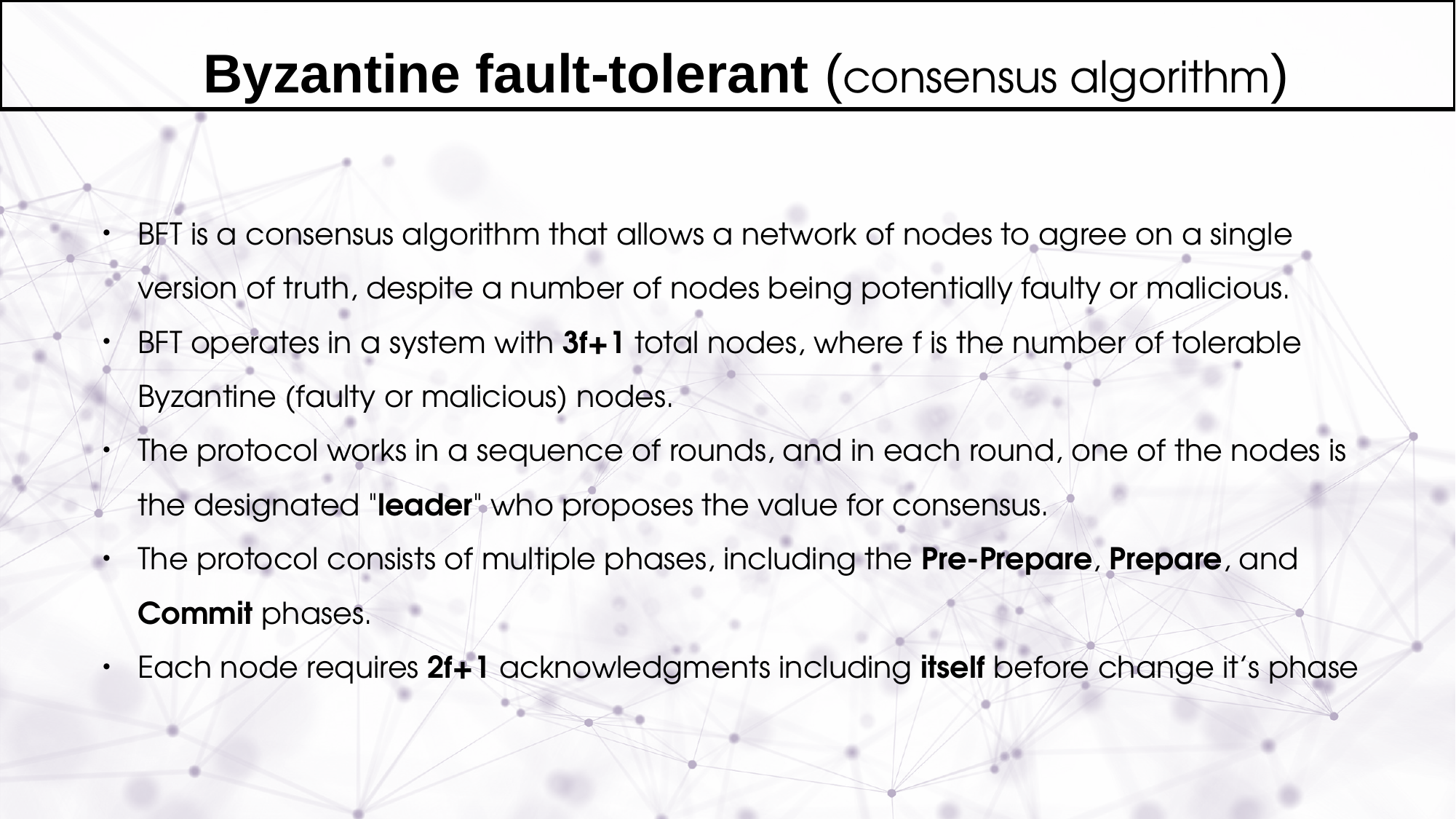

# Byzantine fault-tolerant (consensus algorithm)
BFT is a consensus algorithm that allows a network of nodes to agree on a single version of truth, despite a number of nodes being potentially faulty or malicious.
BFT operates in a system with 3f+1 total nodes, where f is the number of tolerable Byzantine (faulty or malicious) nodes.
The protocol works in a sequence of rounds, and in each round, one of the nodes is the designated "leader" who proposes the value for consensus.
The protocol consists of multiple phases, including the Pre-Prepare, Prepare, and Commit phases.
Each node requires 2f+1 acknowledgments including itself before change it’s phase